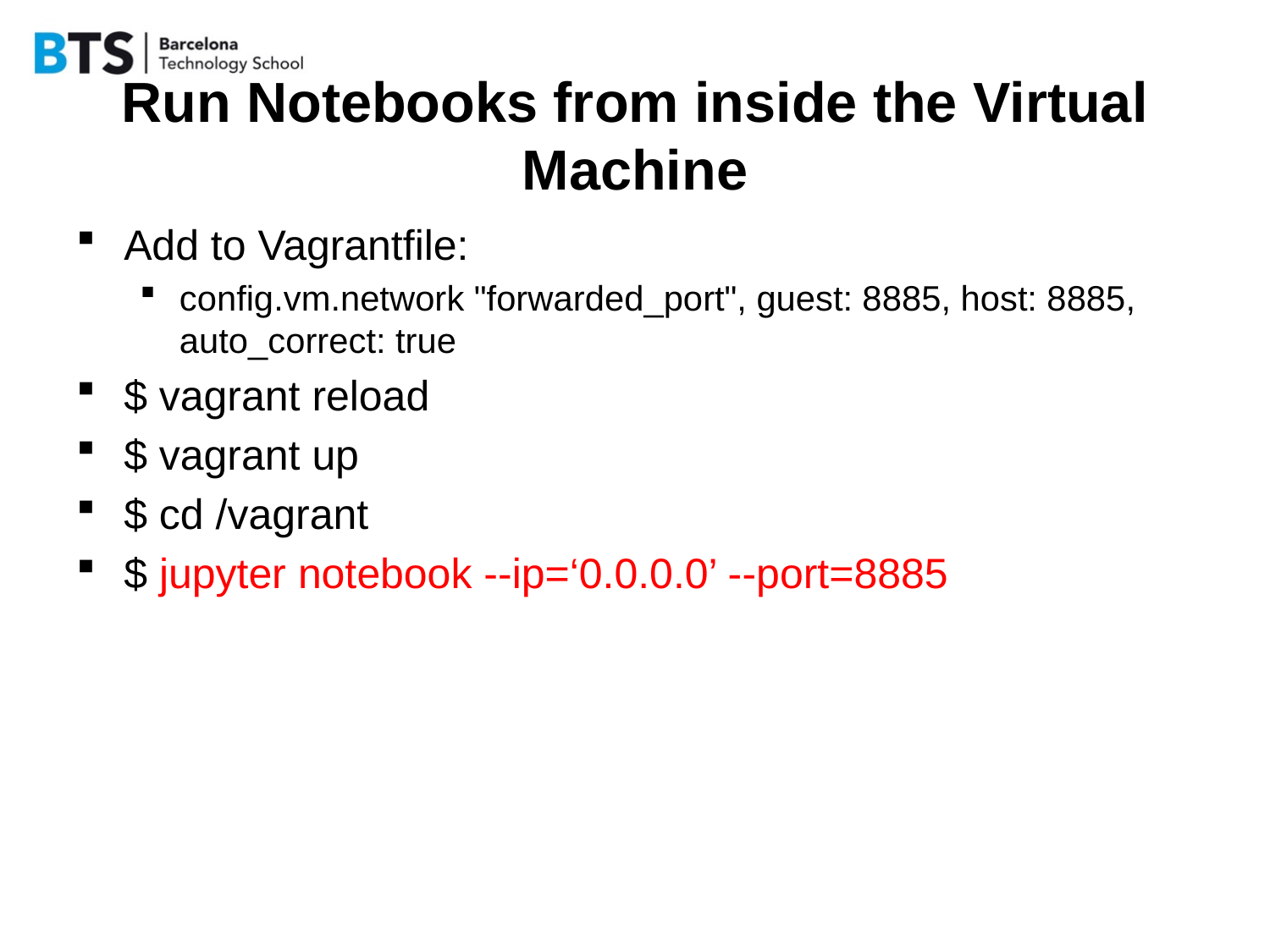

# Run Notebooks from inside the Virtual Machine
Add to Vagrantfile:
config.vm.network "forwarded_port", guest: 8885, host: 8885, auto_correct: true
$ vagrant reload
$ vagrant up
$ cd /vagrant
$ jupyter notebook --ip=‘0.0.0.0’ --port=8885